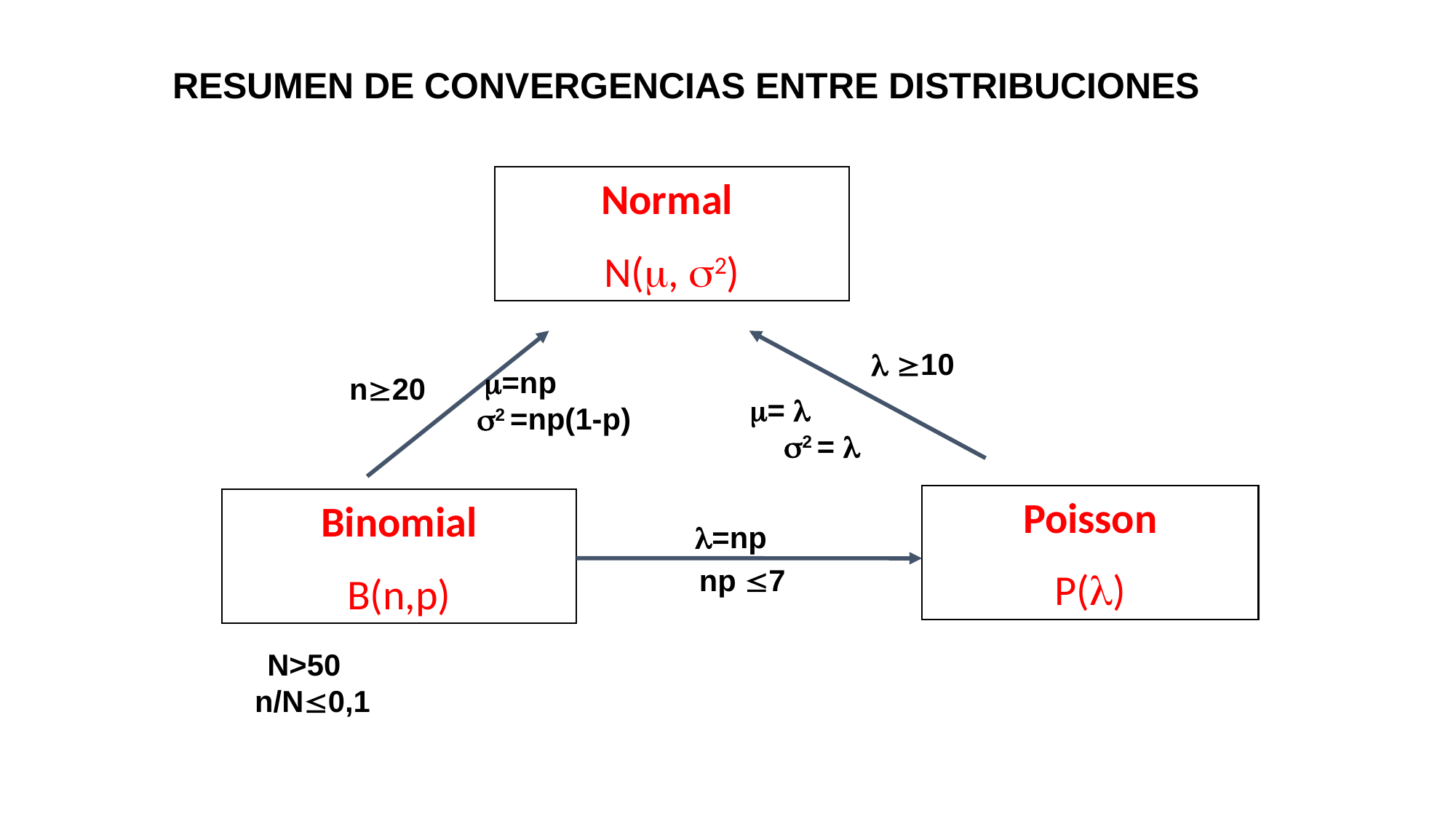

RESUMEN DE CONVERGENCIAS ENTRE DISTRIBUCIONES
Normal
N(μ, σ2)

λ ≥10
μ=np          σ2 =np(1-p)
n≥20
μ= λ           σ2 = λ
Poisson
P(λ)
Binomial
B(n,p)
λ=np
                 np ≤7

N>50   n/N≤0,1